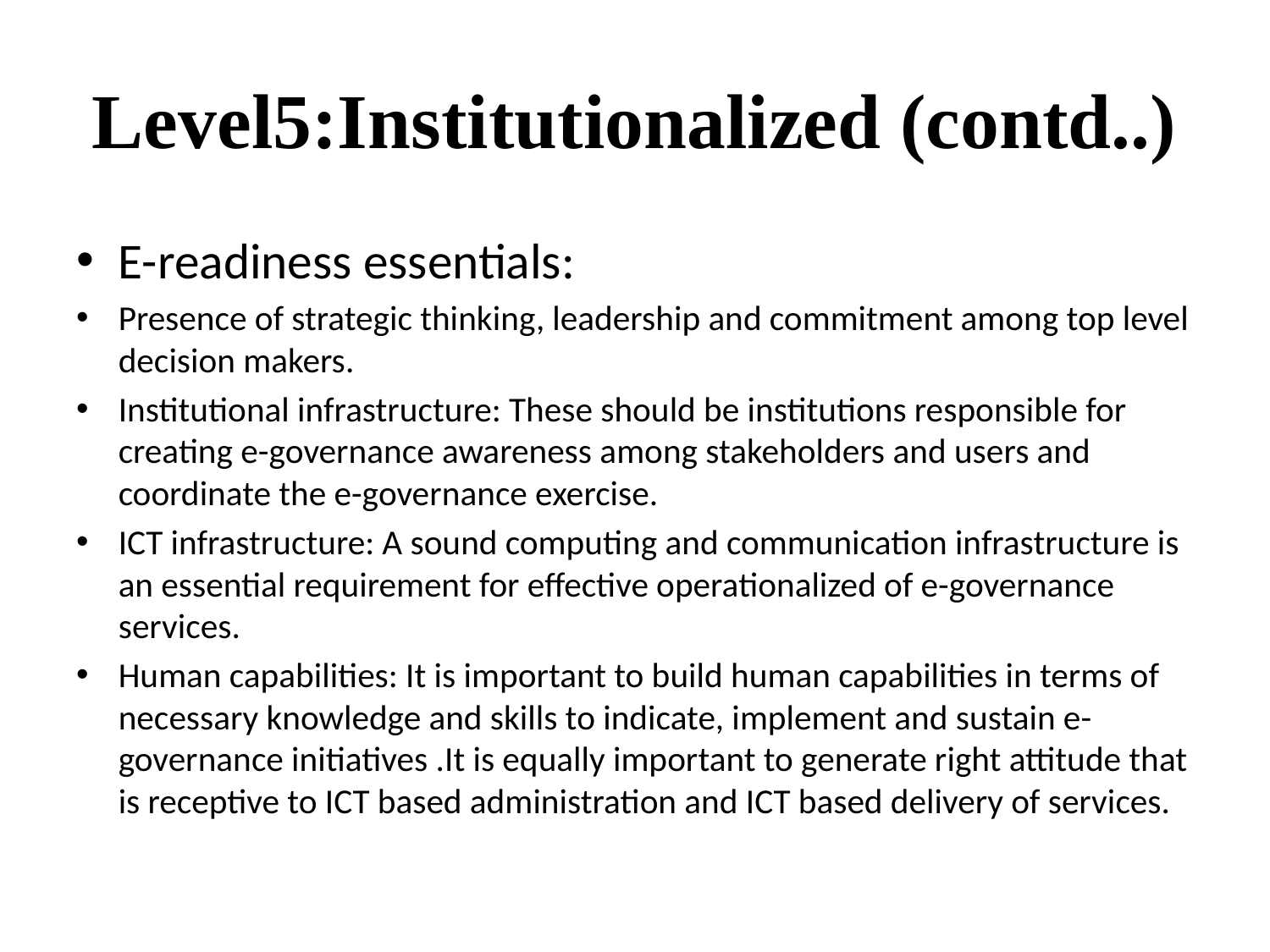

# Level5:Institutionalized (contd..)
E-readiness essentials:
Presence of strategic thinking, leadership and commitment among top level decision makers.
Institutional infrastructure: These should be institutions responsible for creating e-governance awareness among stakeholders and users and coordinate the e-governance exercise.
ICT infrastructure: A sound computing and communication infrastructure is an essential requirement for effective operationalized of e-governance services.
Human capabilities: It is important to build human capabilities in terms of necessary knowledge and skills to indicate, implement and sustain e-governance initiatives .It is equally important to generate right attitude that is receptive to ICT based administration and ICT based delivery of services.